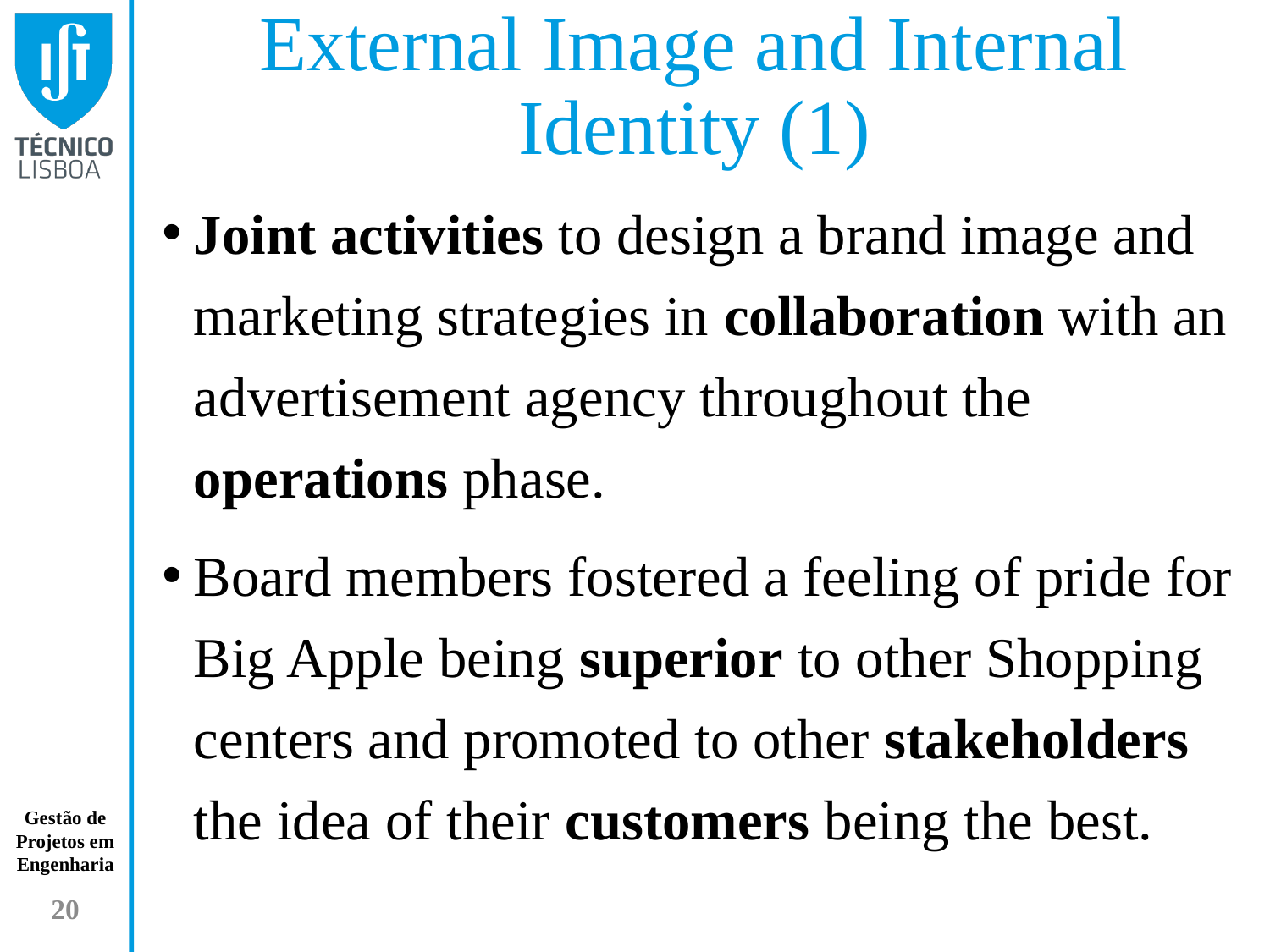

# External Image and Internal Identity (1)
Joint activities to design a brand image and marketing strategies in collaboration with an advertisement agency throughout the operations phase.
Board members fostered a feeling of pride for Big Apple being superior to other Shopping centers and promoted to other stakeholders the idea of their customers being the best.

20